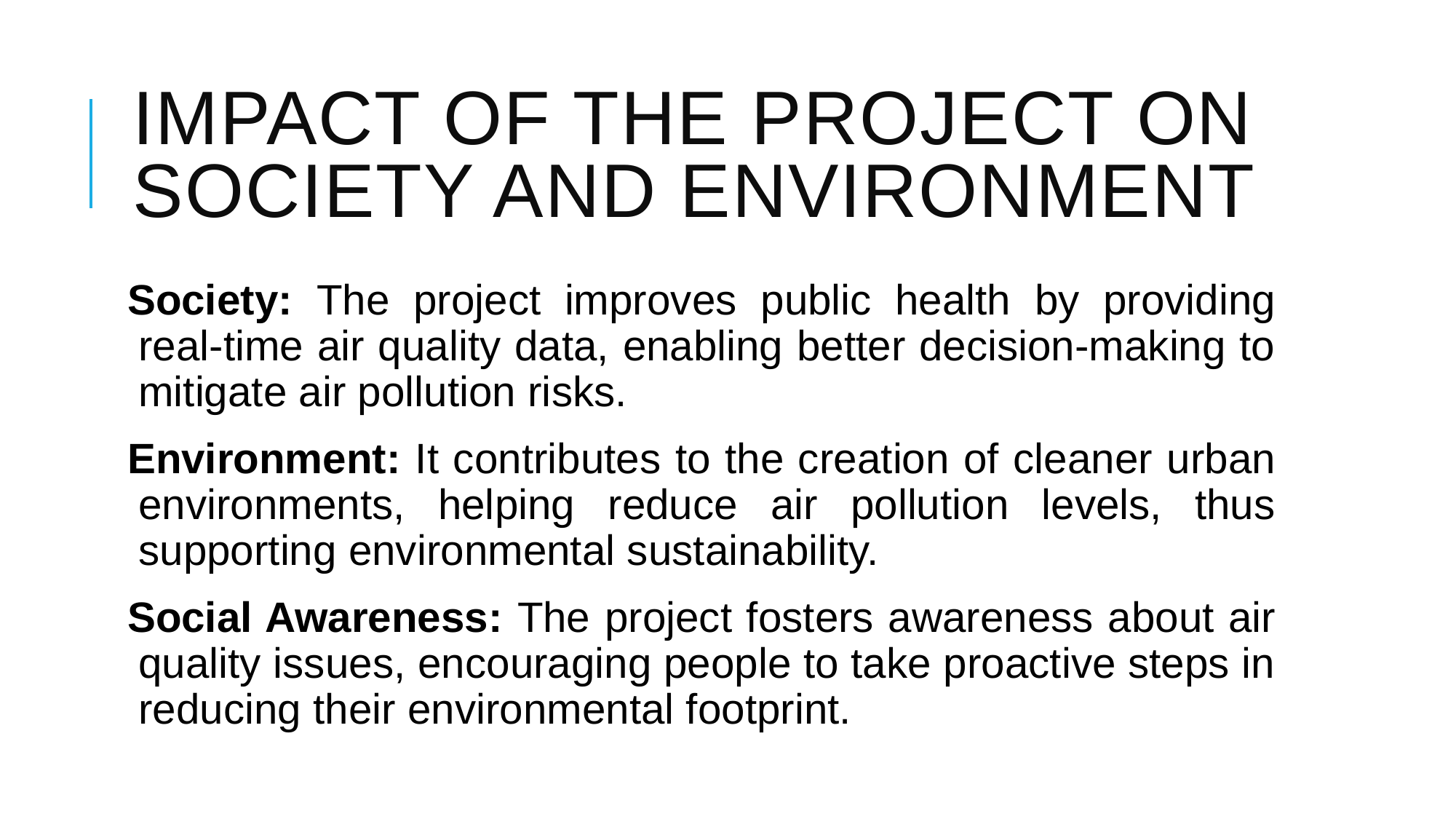

# Impact of the project on society and environment
Society: The project improves public health by providing real-time air quality data, enabling better decision-making to mitigate air pollution risks.
Environment: It contributes to the creation of cleaner urban environments, helping reduce air pollution levels, thus supporting environmental sustainability.
Social Awareness: The project fosters awareness about air quality issues, encouraging people to take proactive steps in reducing their environmental footprint.